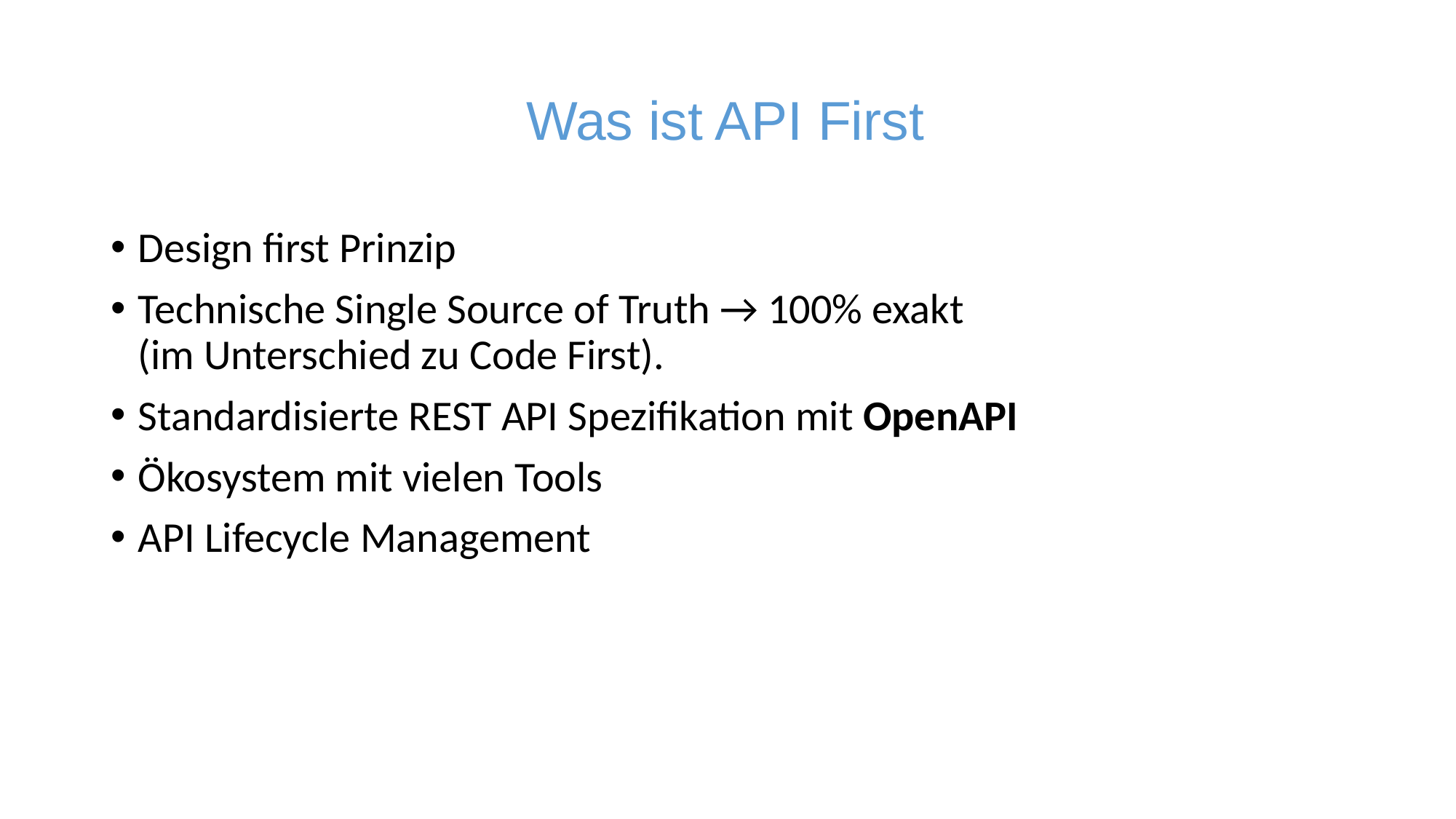

Was ist API First
# Design first Prinzip
Technische Single Source of Truth → 100% exakt
(im Unterschied zu Code First).
Standardisierte REST API Spezifikation mit OpenAPI
Ökosystem mit vielen Tools
API Lifecycle Management